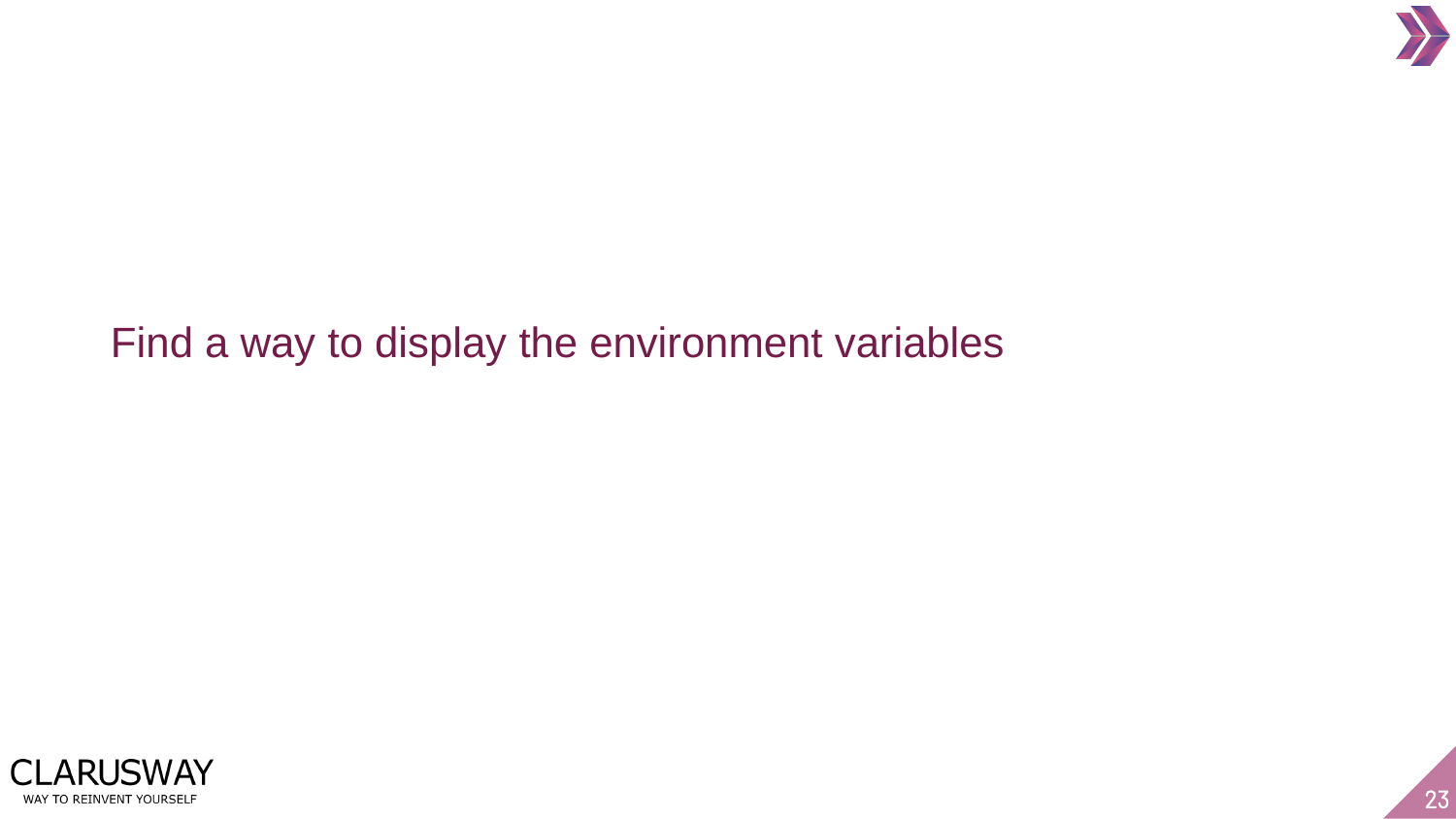

Find a way to display the environment variables

23